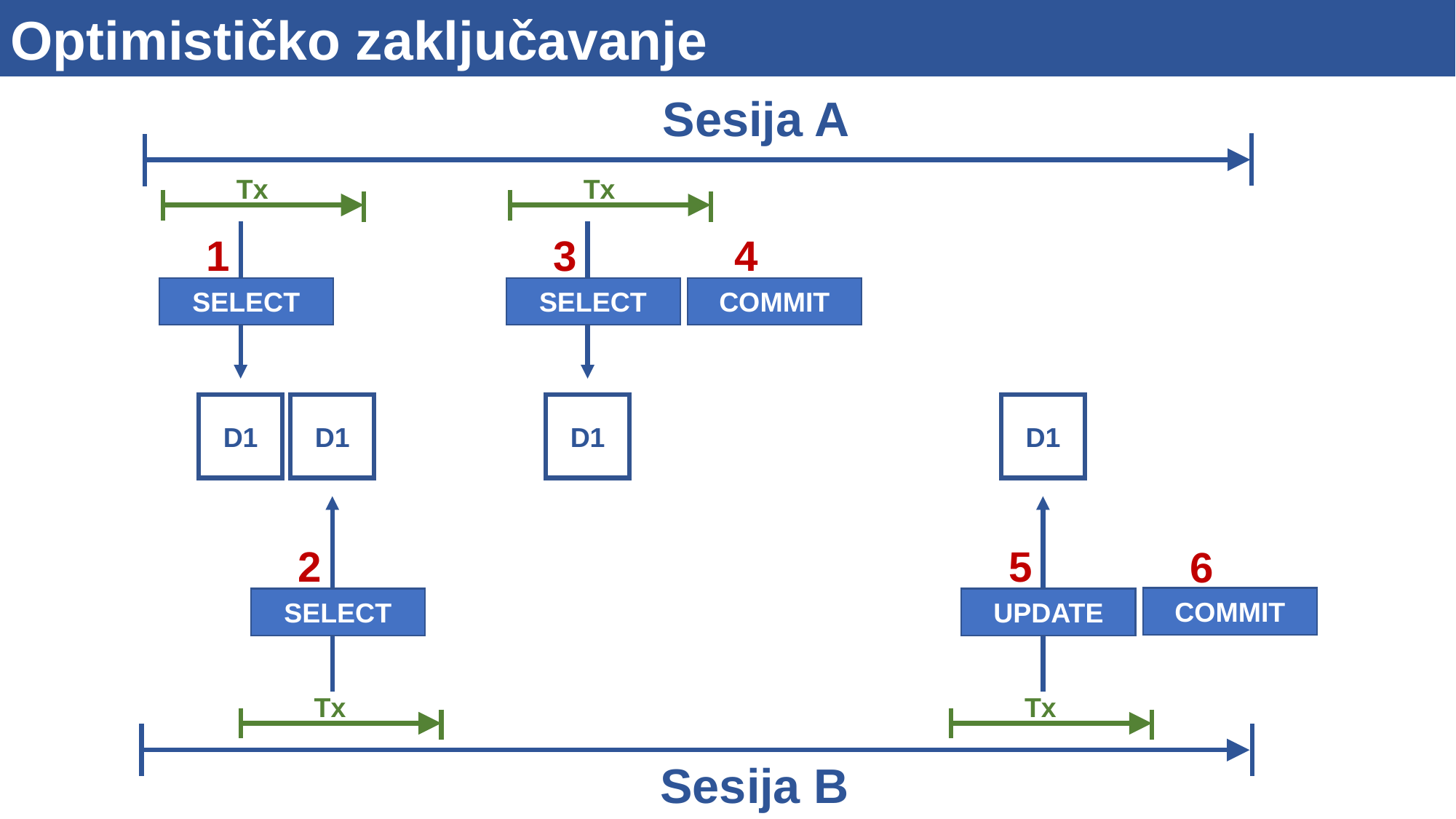

Optimističko zaključavanje
Sesija A
Tx
Tx
1
3
4
SELECT
SELECT
COMMIT
D1
D1
D1
D1
2
5
6
COMMIT
SELECT
UPDATE
Tx
Tx
Sesija B